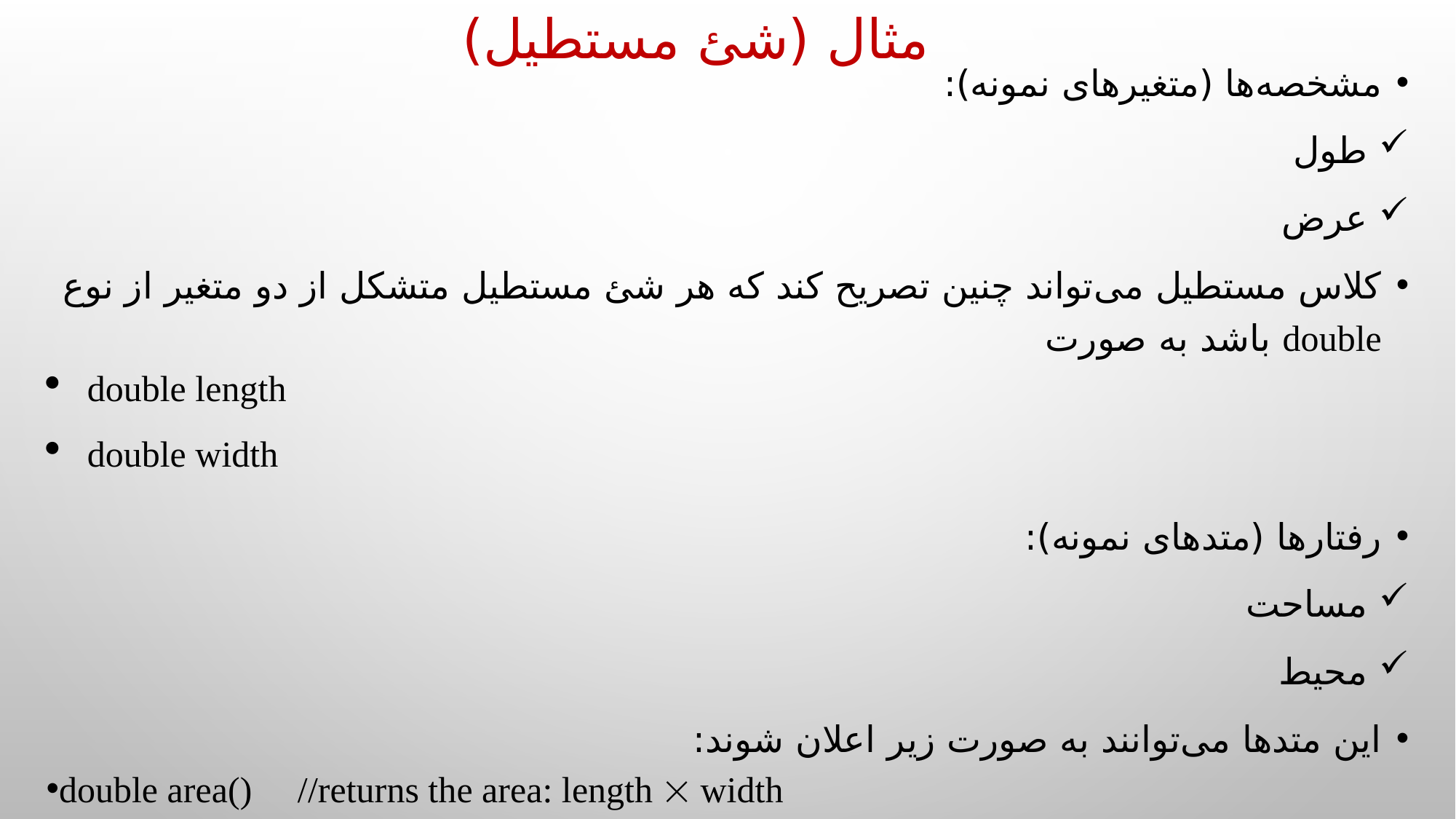

مثال (شئ مستطیل)
مشخصه‌ها (متغیرهای نمونه‌):
 طول
 عرض
کلاس مستطیل می‌تواند چنین تصریح کند که هر شئ مستطیل متشکل از دو متغیر از نوع double باشد به صورت
double length
double width
رفتارها (متدهای نمونه‌):
 مساحت
 محیط
این متدها می‌توانند به صورت زیر اعلان شوند:
double area()     //returns the area: length × width
double perimeter()  //returns the perimeter: 2(length + width)